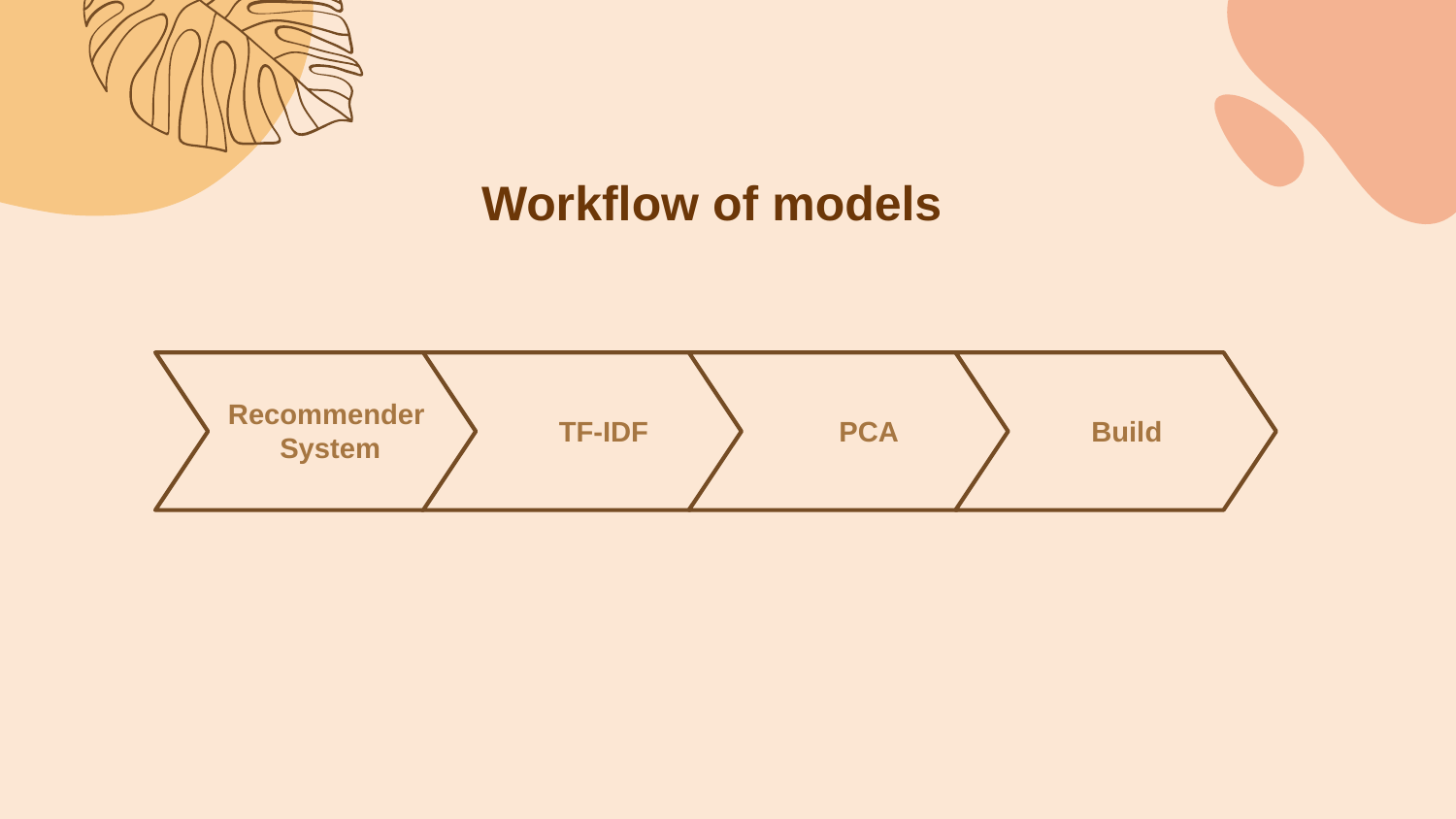

# Workflow of models

Recommender
 System
Build
TF-IDF
PCA